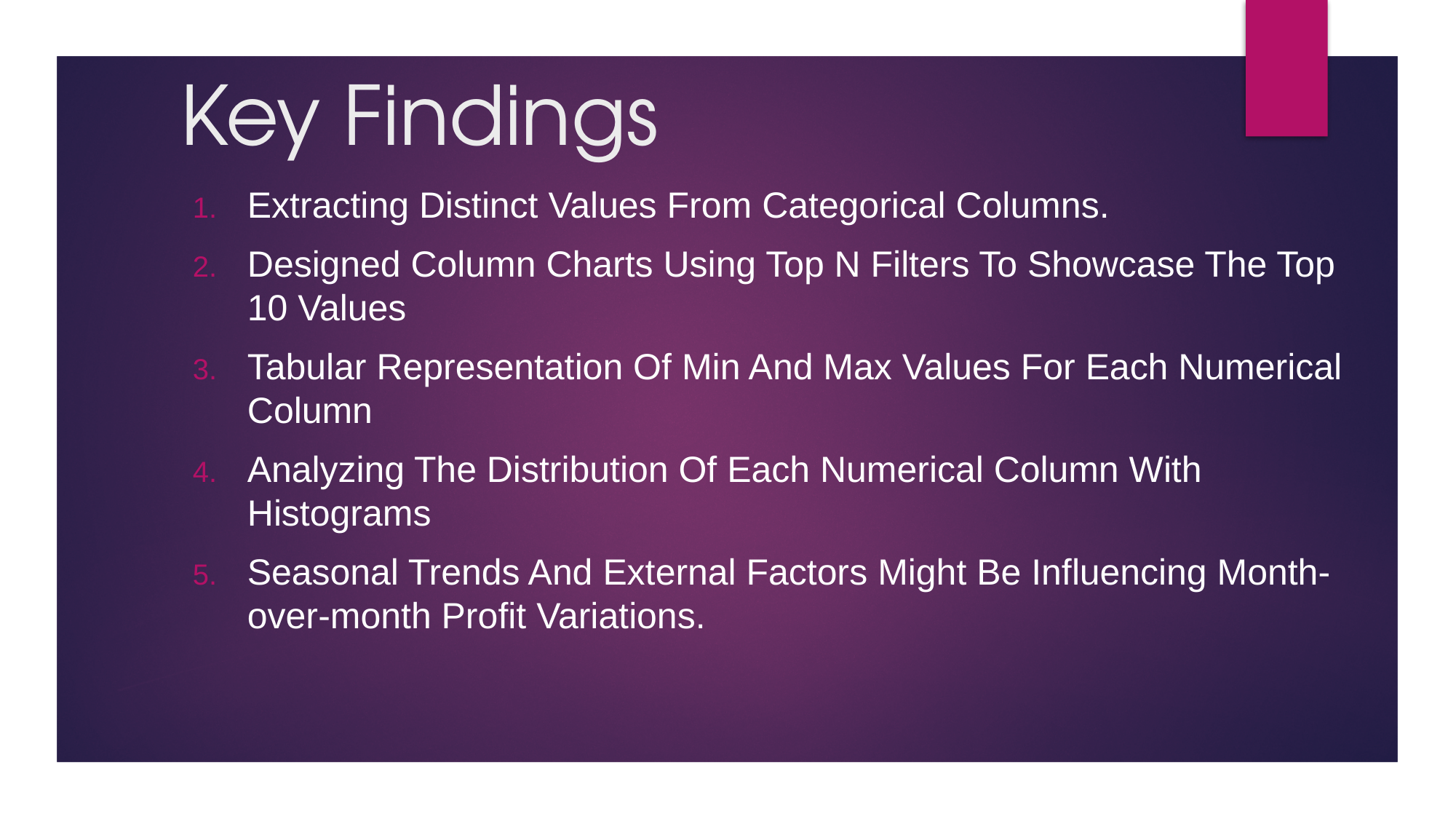

# Key Findings
Extracting Distinct Values From Categorical Columns.
Designed Column Charts Using Top N Filters To Showcase The Top 10 Values
Tabular Representation Of Min And Max Values For Each Numerical Column
Analyzing The Distribution Of Each Numerical Column With Histograms
Seasonal Trends And External Factors Might Be Influencing Month-over-month Profit Variations.